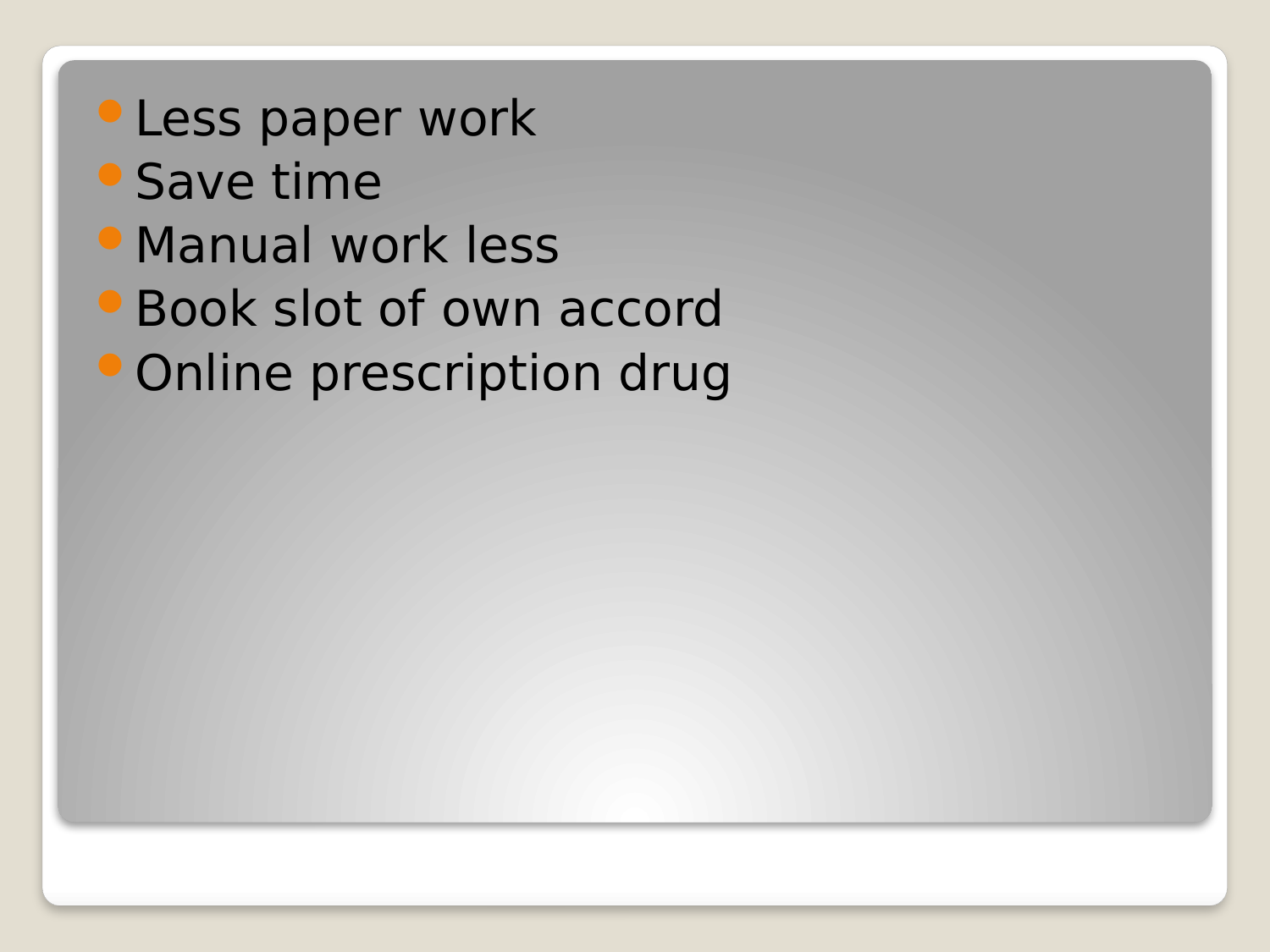

Less paper work
Save time
Manual work less
Book slot of own accord
Online prescription drug